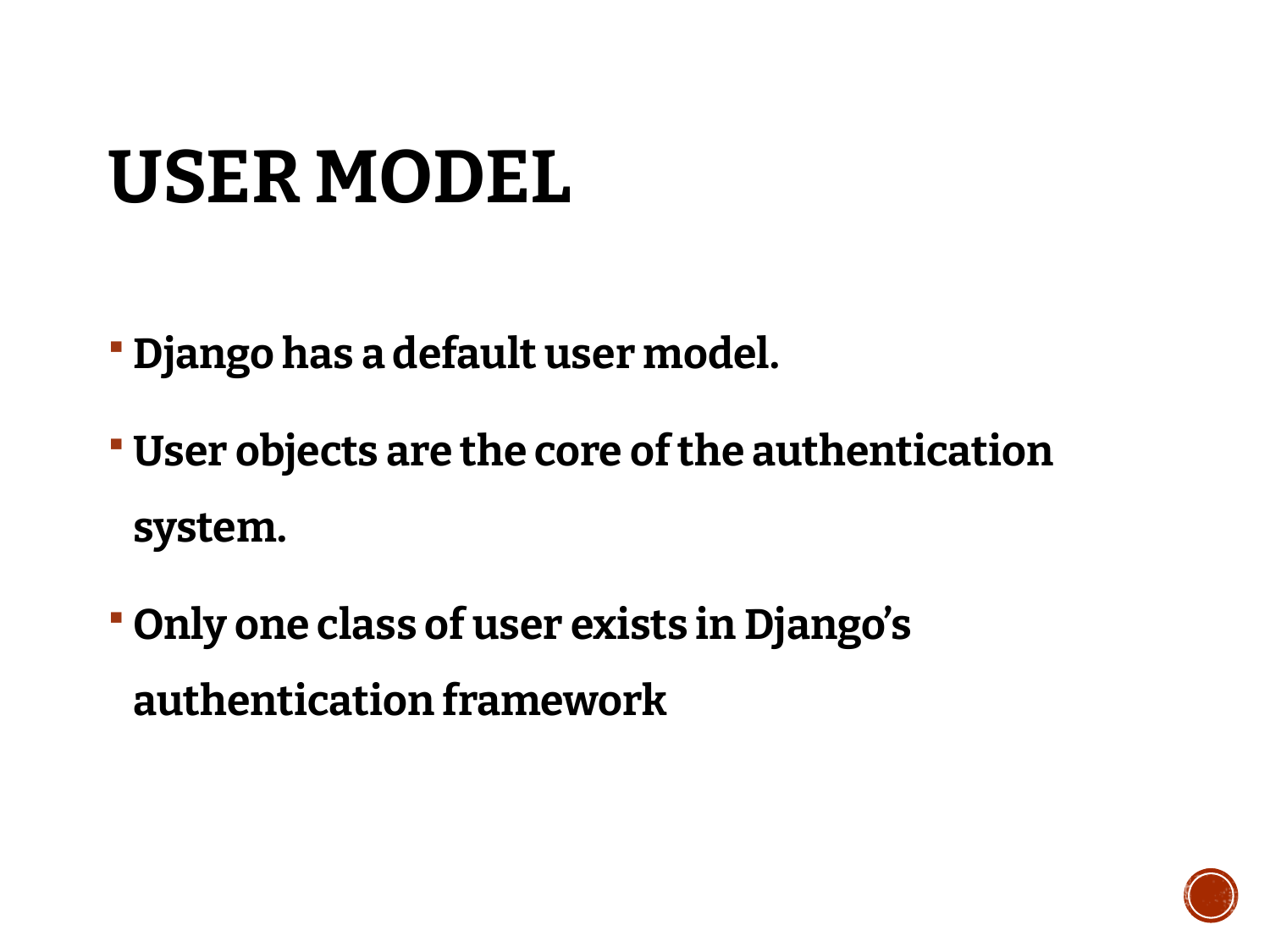

# User Model
Django has a default user model.
User objects are the core of the authentication system.
Only one class of user exists in Django’s authentication framework